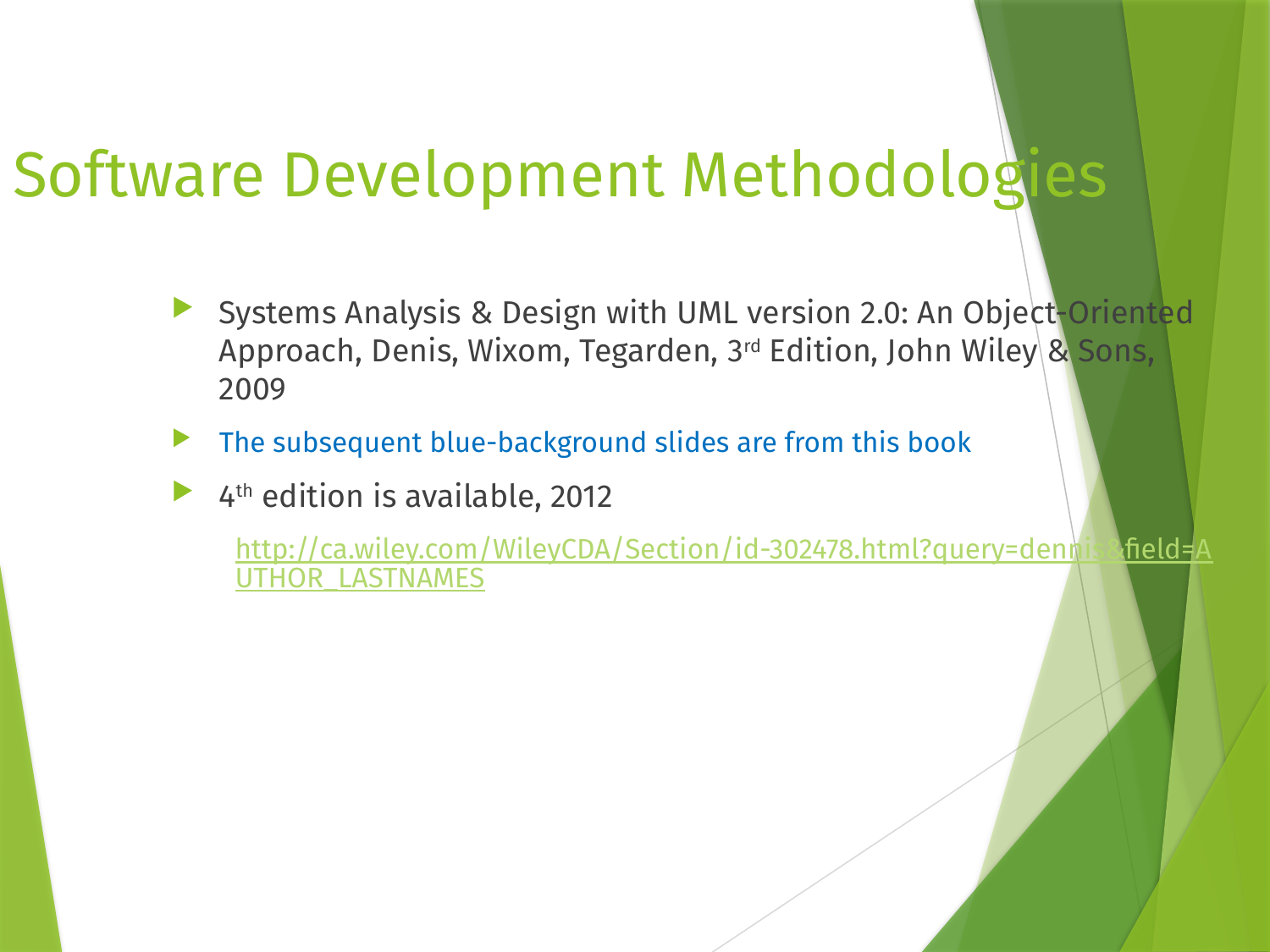

# Software Development Methodologies
Systems Analysis & Design with UML version 2.0: An Object-Oriented Approach, Denis, Wixom, Tegarden, 3rd Edition, John Wiley & Sons, 2009
The subsequent blue-background slides are from this book
4th edition is available, 2012
http://ca.wiley.com/WileyCDA/Section/id-302478.html?query=dennis&field=AUTHOR_LASTNAMES